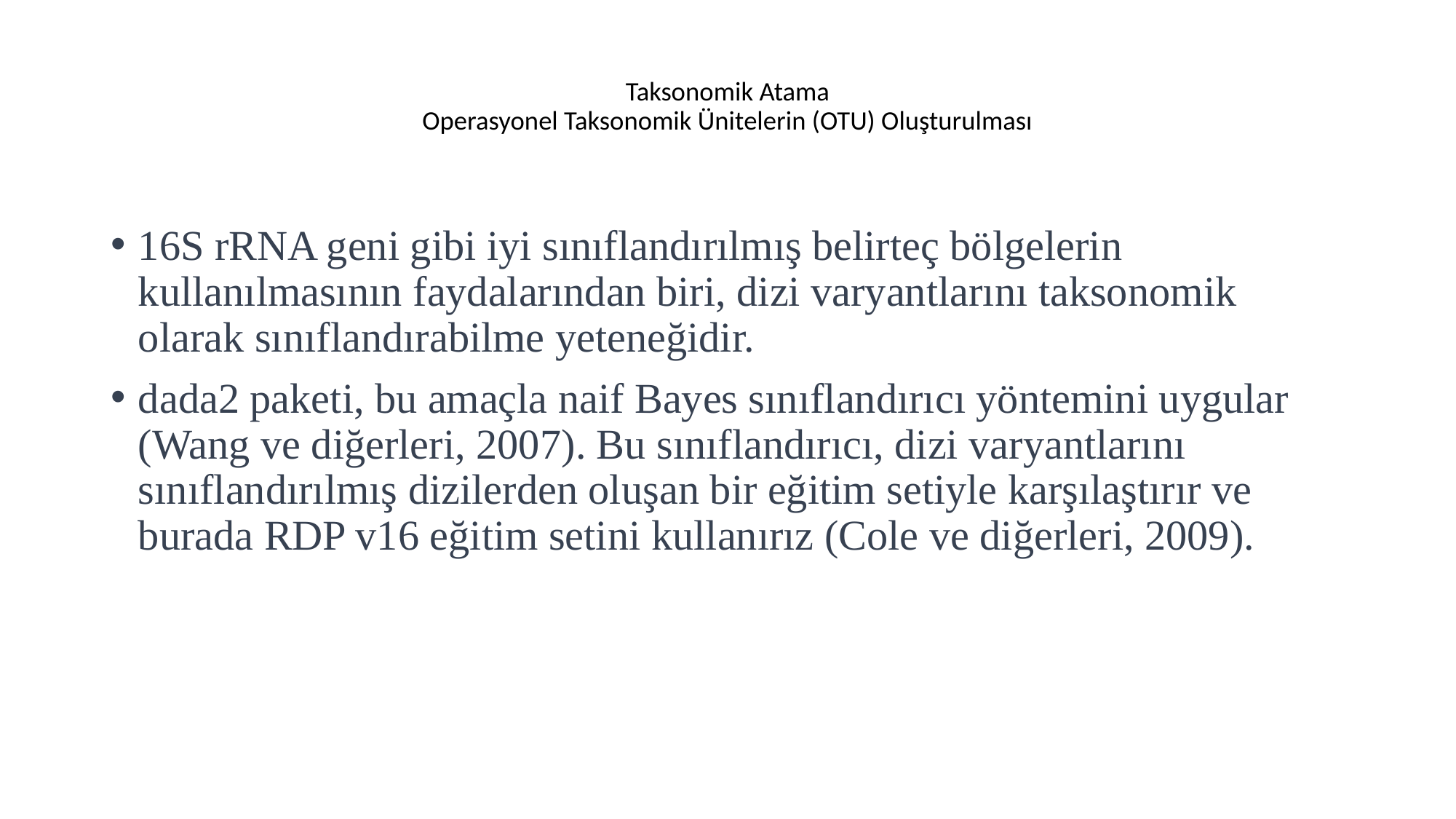

# Taksonomik Atama Operasyonel Taksonomik Ünitelerin (OTU) Oluşturulması
16S rRNA geni gibi iyi sınıflandırılmış belirteç bölgelerin kullanılmasının faydalarından biri, dizi varyantlarını taksonomik olarak sınıflandırabilme yeteneğidir.
dada2 paketi, bu amaçla naif Bayes sınıflandırıcı yöntemini uygular (Wang ve diğerleri, 2007). Bu sınıflandırıcı, dizi varyantlarını sınıflandırılmış dizilerden oluşan bir eğitim setiyle karşılaştırır ve burada RDP v16 eğitim setini kullanırız (Cole ve diğerleri, 2009).